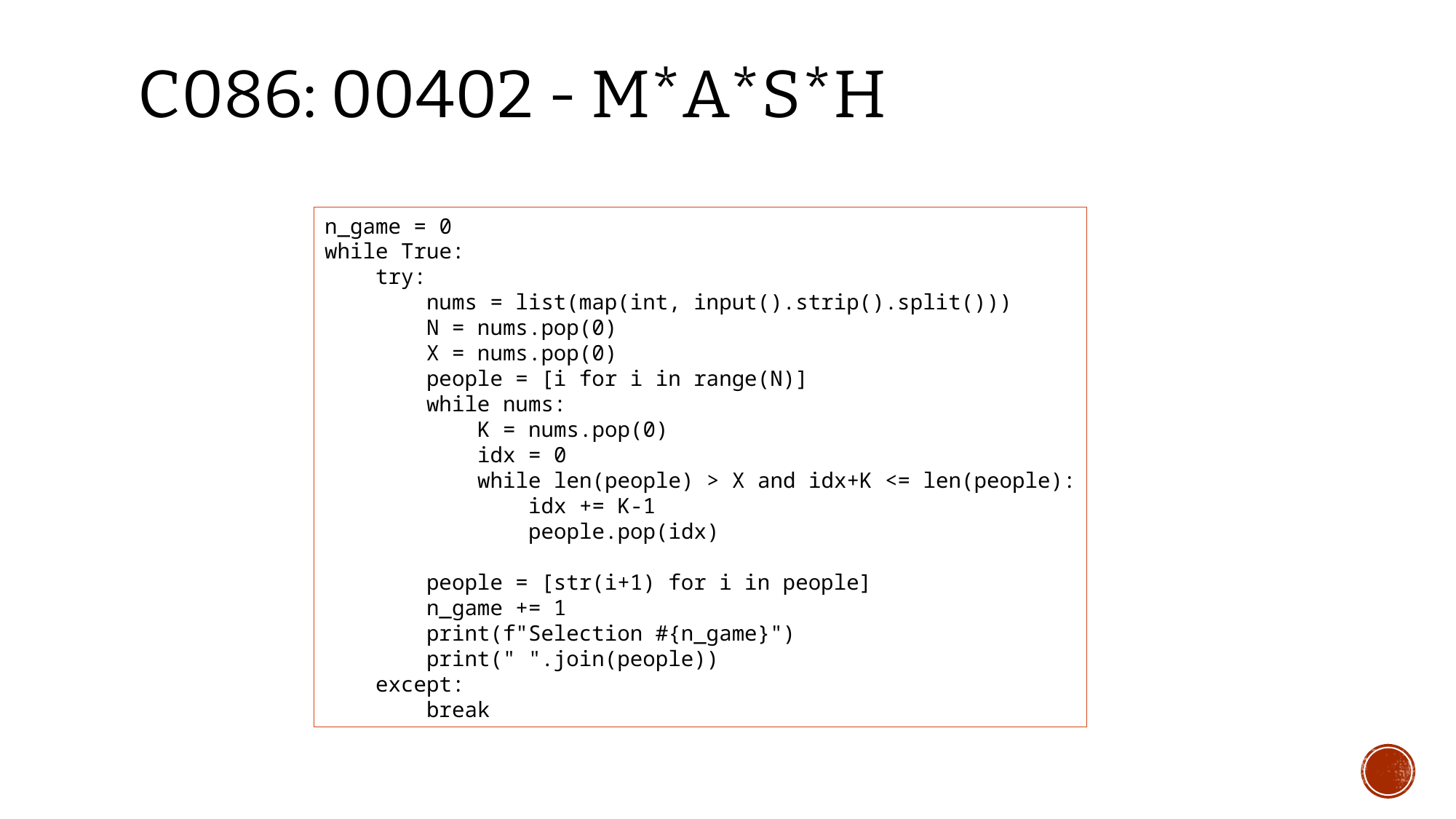

# c086: 00402 - M*A*S*H
n_game = 0
while True:
    try:
        nums = list(map(int, input().strip().split()))
        N = nums.pop(0)
        X = nums.pop(0)
        people = [i for i in range(N)]
        while nums:
            K = nums.pop(0)
            idx = 0
            while len(people) > X and idx+K <= len(people):
                idx += K-1
                people.pop(idx)

        people = [str(i+1) for i in people]
        n_game += 1
        print(f"Selection #{n_game}")
        print(" ".join(people))
    except:
        break